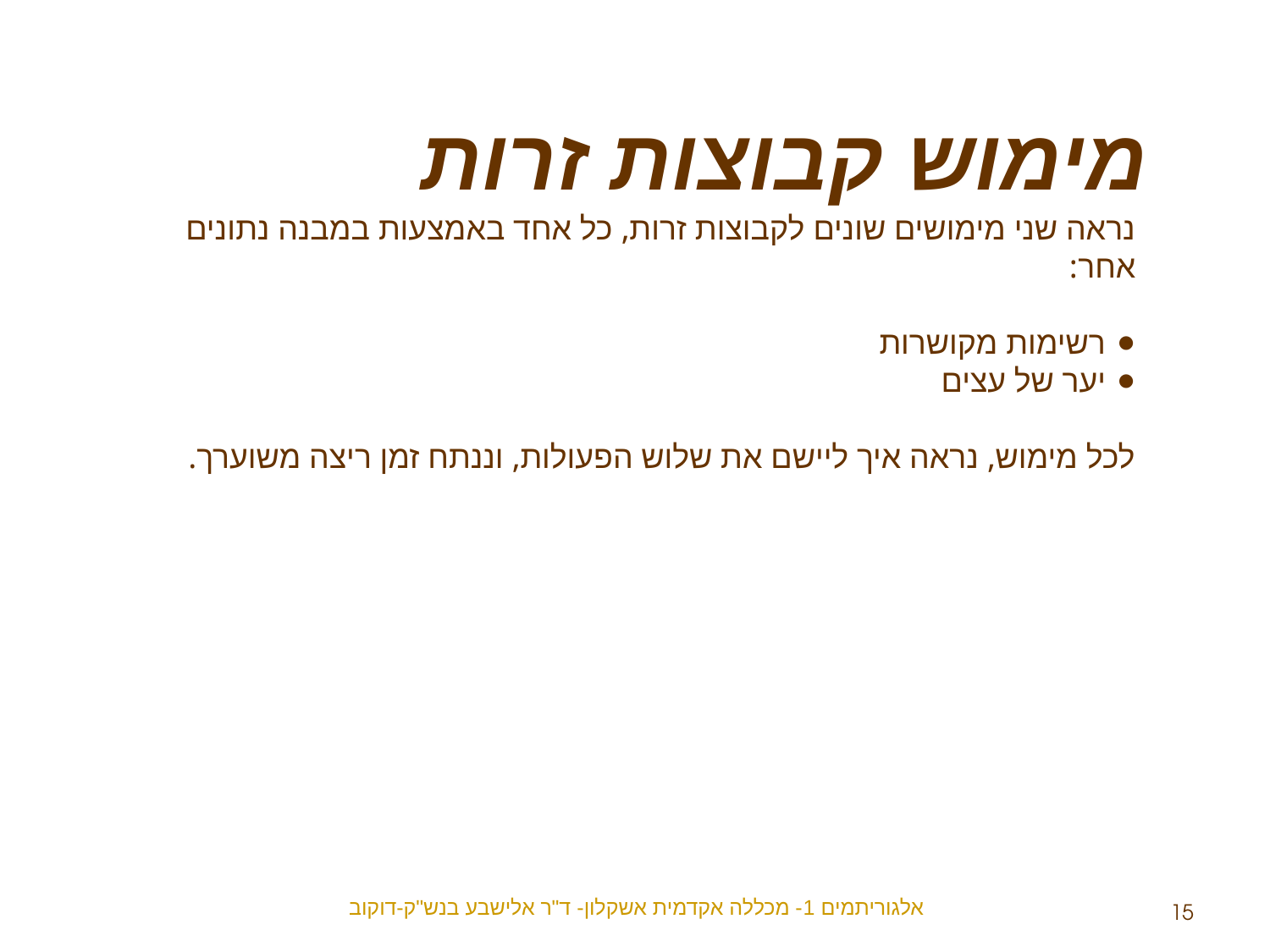

מימוש קבוצות זרות
נראה שני מימושים שונים לקבוצות זרות, כל אחד באמצעות במבנה נתונים אחר:

רשימות מקושרות
יער של עצים

לכל מימוש, נראה איך ליישם את שלוש הפעולות, וננתח זמן ריצה משוערך.

אלגוריתמים 1- מכללה אקדמית אשקלון- ד"ר אלישבע בנש"ק-דוקוב
15